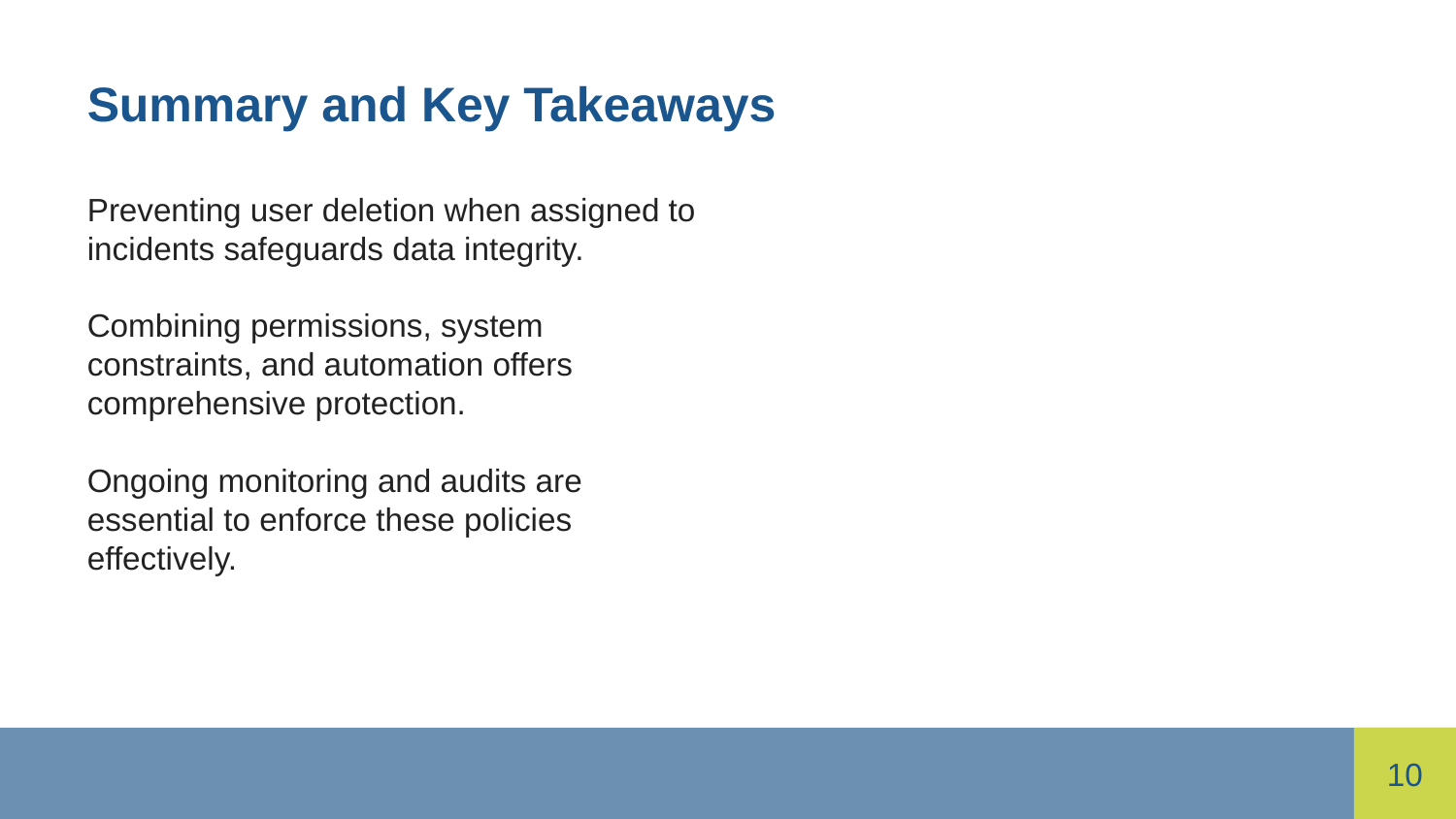

Summary and Key Takeaways
Preventing user deletion when assigned to incidents safeguards data integrity.

Combining permissions, system constraints, and automation offers comprehensive protection.

Ongoing monitoring and audits are essential to enforce these policies effectively.

10